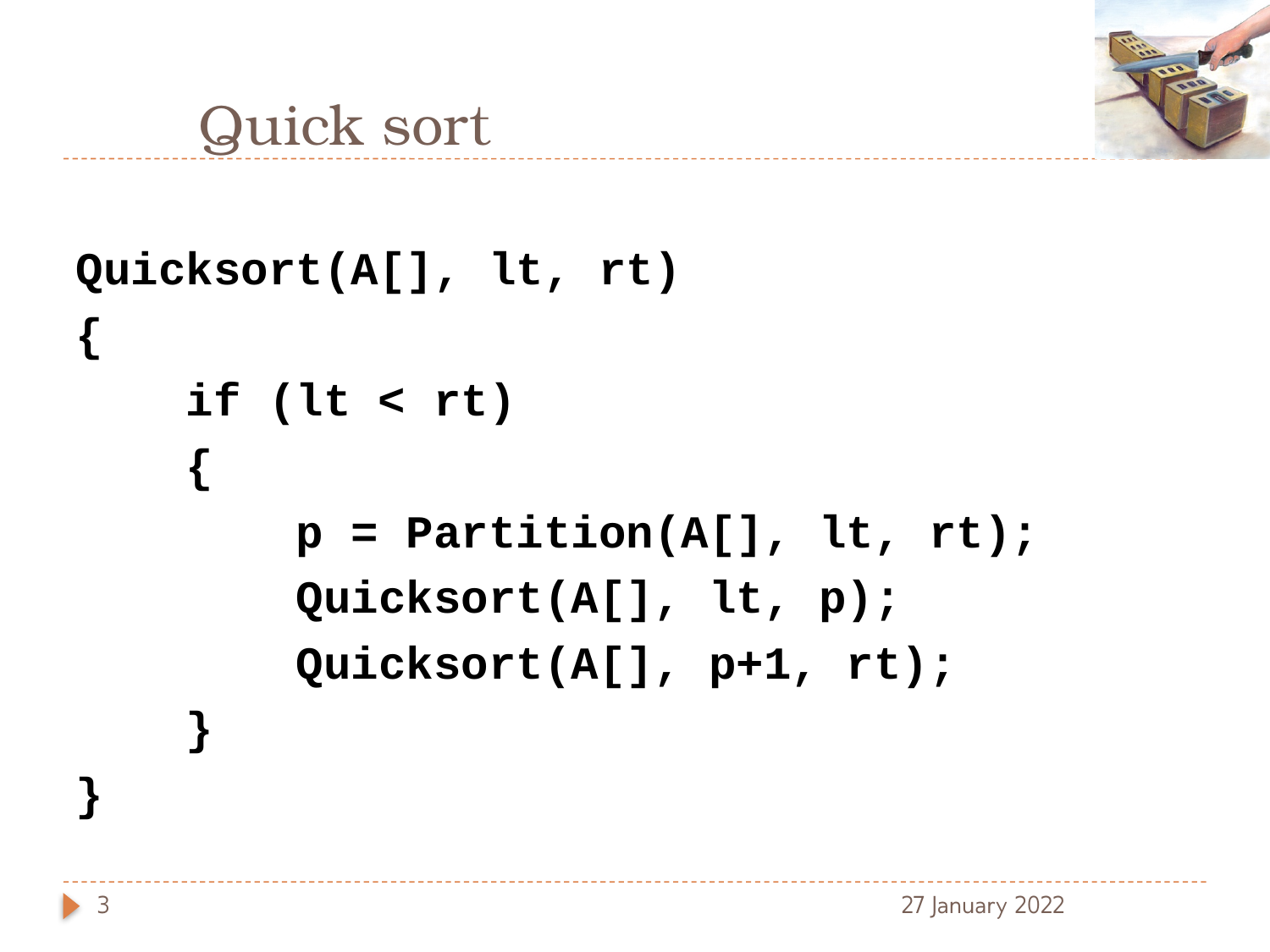

# Quick sort
Quicksort(A[], lt, rt)
{
    if (lt < rt)
    {
        p = Partition(A[], lt, rt);
        Quicksort(A[], lt, p);
        Quicksort(A[], p+1, rt);
    }
}
3
27 January 2022